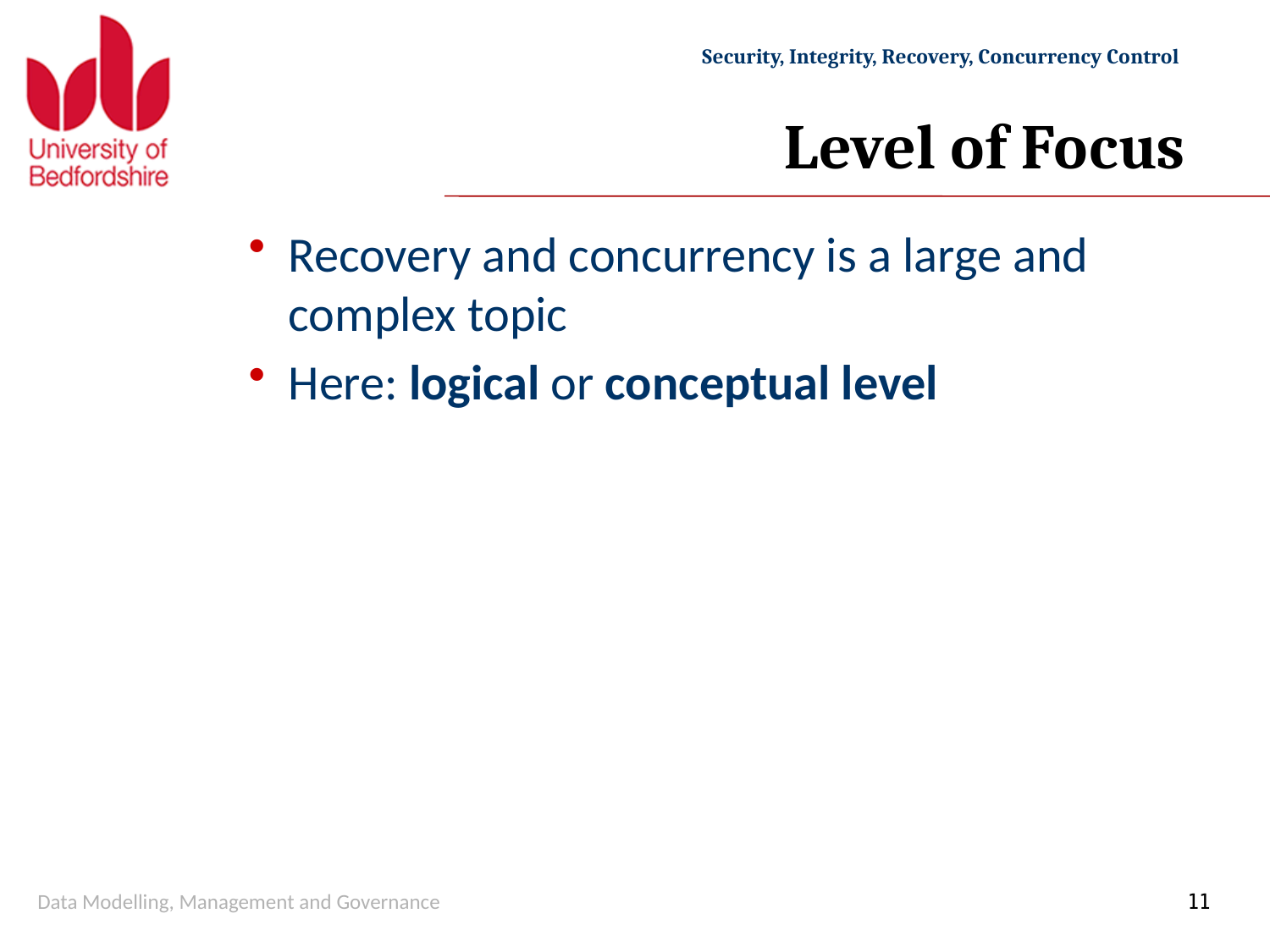

# Level of Focus
Recovery and concurrency is a large and complex topic
Here: logical or conceptual level

Data Modelling, Management and Governance